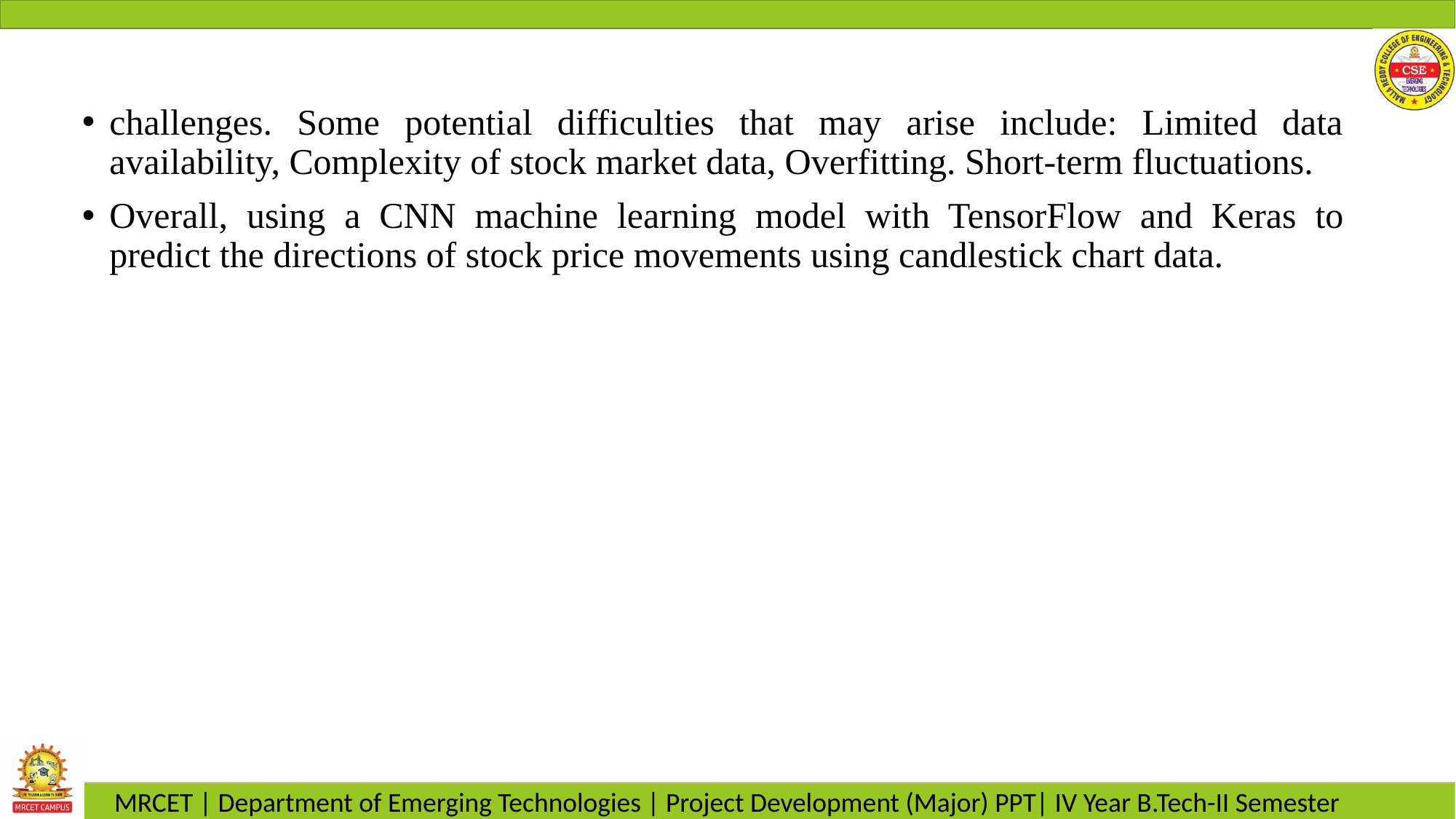

challenges. Some potential difficulties that may arise include: Limited data availability, Complexity of stock market data, Overfitting. Short-term fluctuations.
Overall, using a CNN machine learning model with TensorFlow and Keras to predict the directions of stock price movements using candlestick chart data.